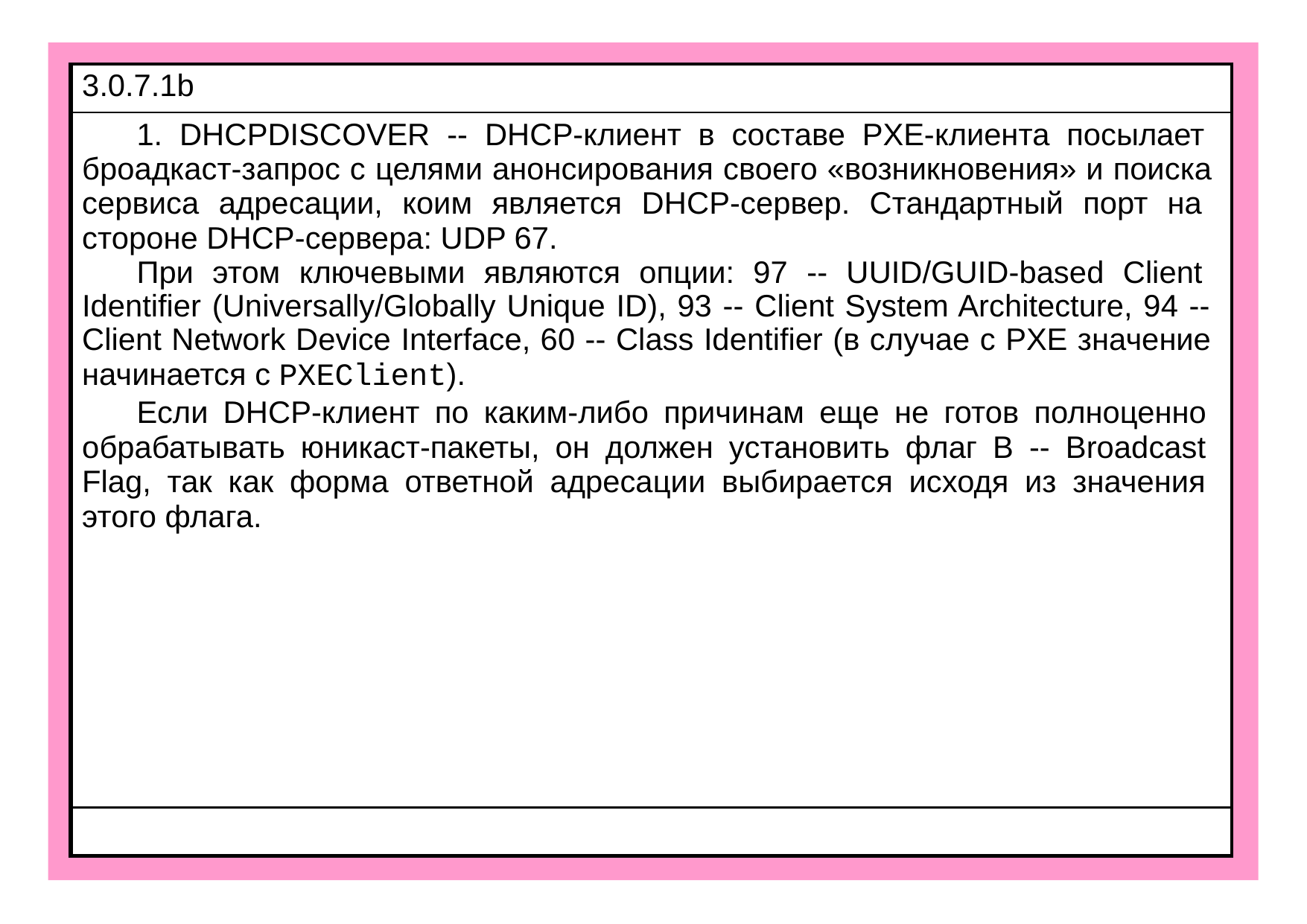

| 3.0.7.1b |
| --- |
| 1. DHCPDISCOVER -- DHCP-клиент в составе PXE-клиента посылает броадкаст-запрос с целями анонсирования своего «возникновения» и поиска сервиса адресации, коим является DHCP-сервер. Стандартный порт на стороне DHCP-сервера: UDP 67. При этом ключевыми являются опции: 97 -- UUID/GUID-based Client Identifier (Universally/Globally Unique ID), 93 -- Client System Architecture, 94 -- Client Network Device Interface, 60 -- Class Identifier (в случае с PXE значение начинается с PXEClient). Если DHCP-клиент по каким-либо причинам еще не готов полноценно обрабатывать юникаст-пакеты, он должен установить флаг В -- Broadcast Flag, так как форма ответной адресации выбирается исходя из значения этого флага. |
|  |